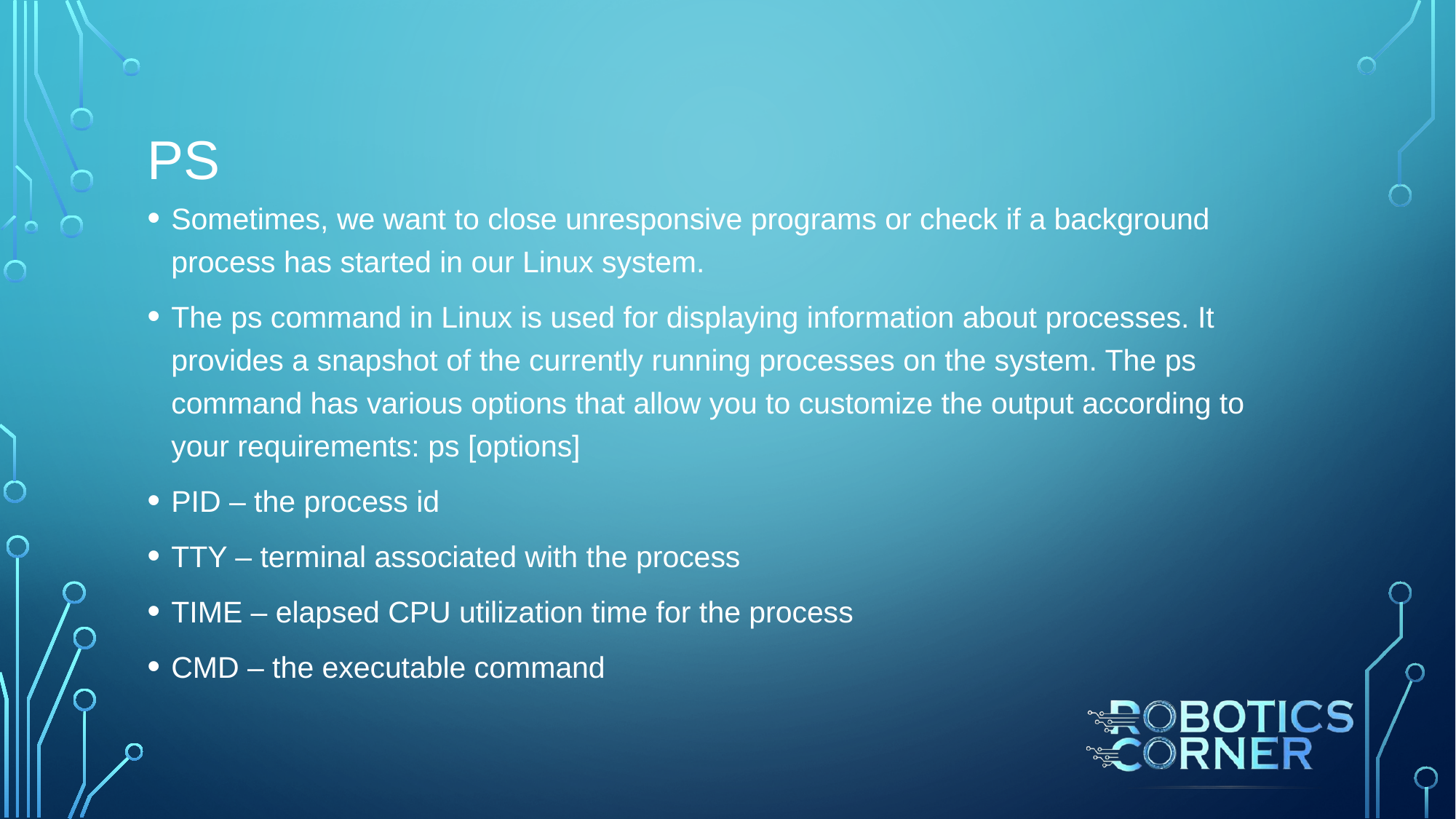

# ps
Sometimes, we want to close unresponsive programs or check if a background process has started in our Linux system.
The ps command in Linux is used for displaying information about processes. It provides a snapshot of the currently running processes on the system. The ps command has various options that allow you to customize the output according to your requirements: ps [options]
PID – the process id
TTY – terminal associated with the process
TIME – elapsed CPU utilization time for the process
CMD – the executable command